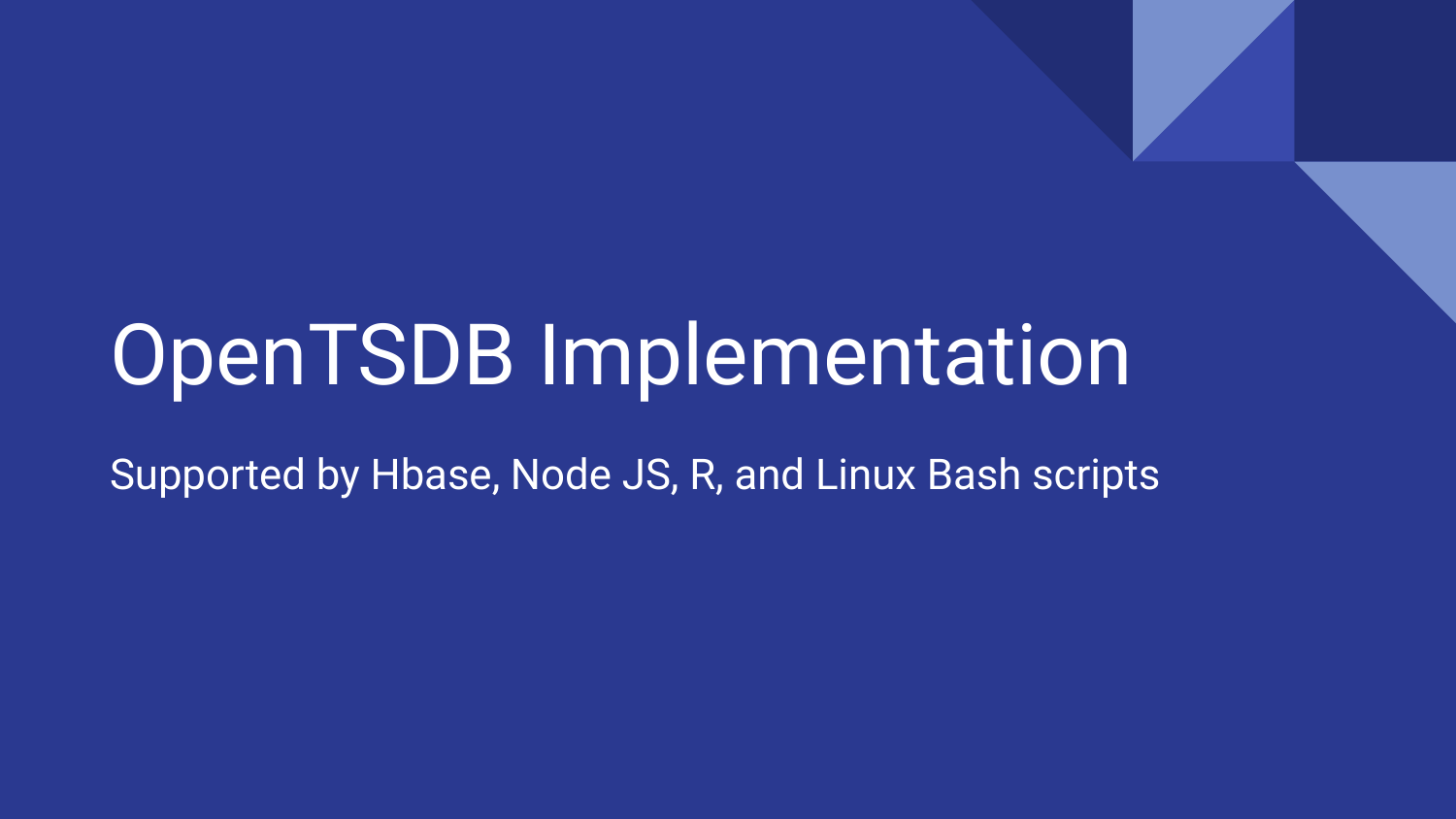

# OpenTSDB Implementation
Supported by Hbase, Node JS, R, and Linux Bash scripts